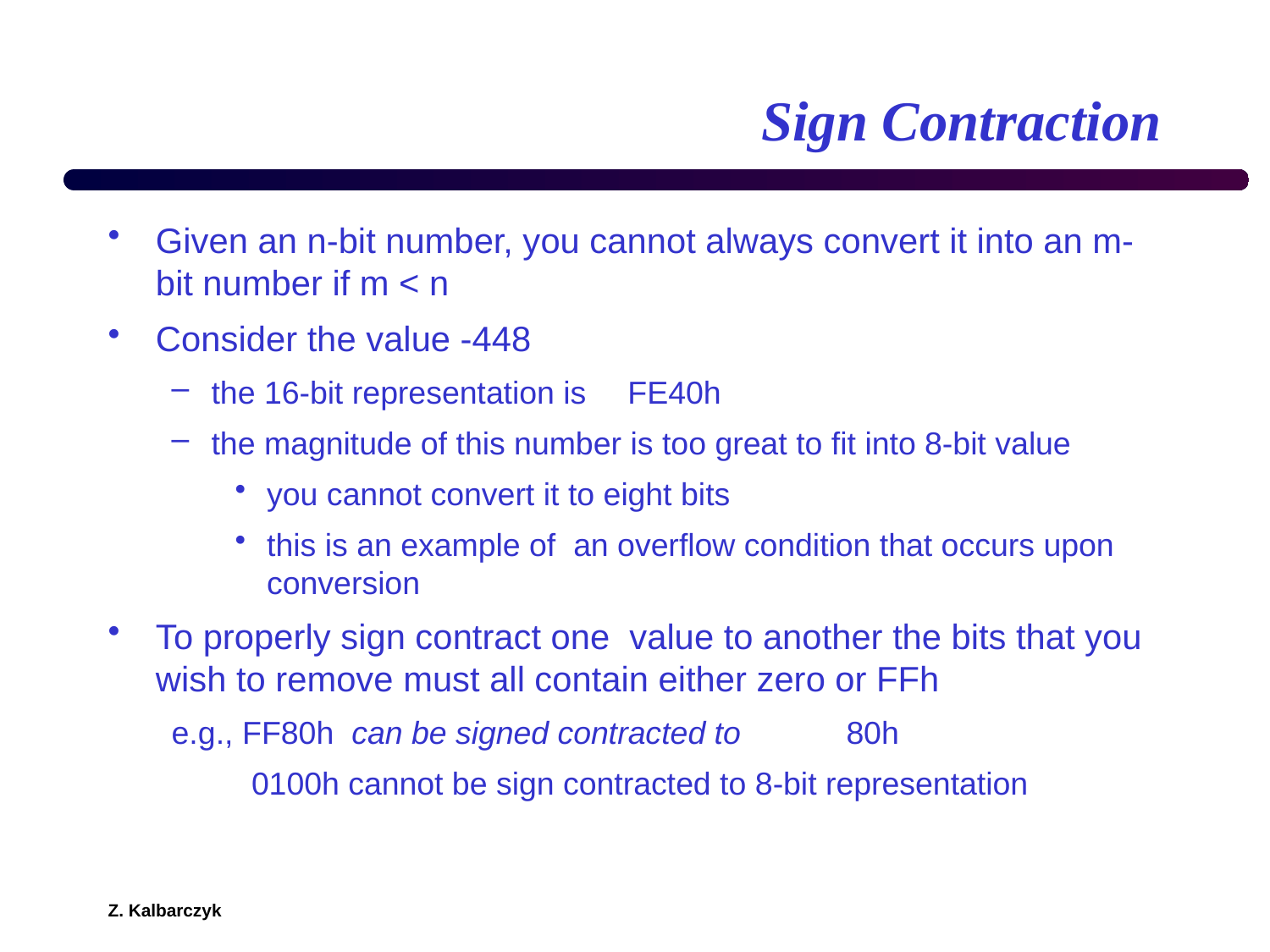

# Sign Contraction
Given an n-bit number, you cannot always convert it into an m-bit number if m < n
Consider the value -448
the 16-bit representation is	    FE40h
the magnitude of this number is too great to fit into 8-bit value
you cannot convert it to eight bits
this is an example of  an overflow condition that occurs upon conversion
To properly sign contract one  value to another the bits that you wish to remove must all contain either zero or FFh
e.g., FF80h  can be signed contracted to 	80h
         0100h cannot be sign contracted to 8-bit representation
Z. Kalbarczyk